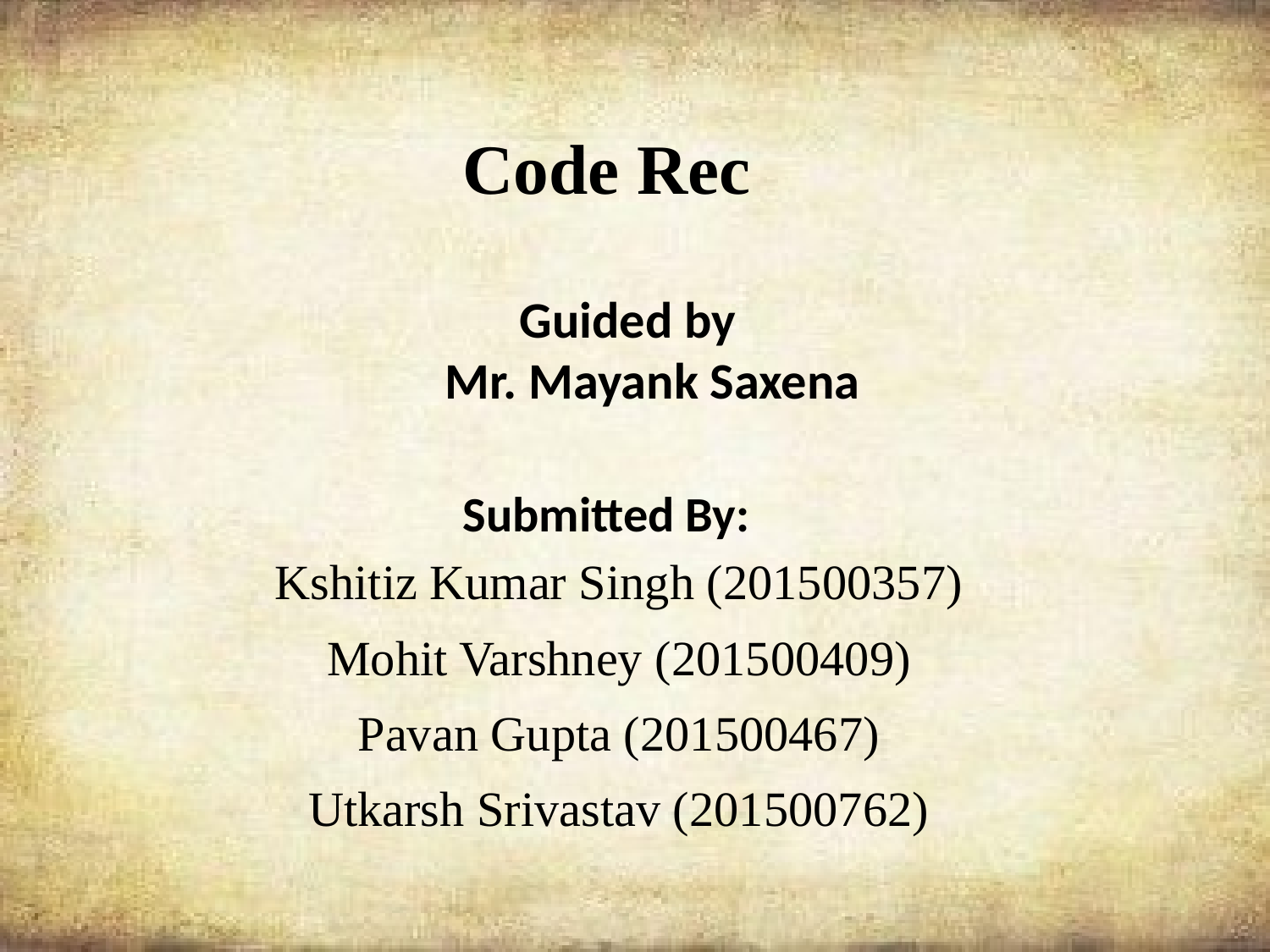

# Code Rec
Guided by
         Mr. Mayank Saxena
Submitted By:
Kshitiz Kumar Singh (201500357)
Mohit Varshney (201500409)
Pavan Gupta (201500467)
Utkarsh Srivastav (201500762)